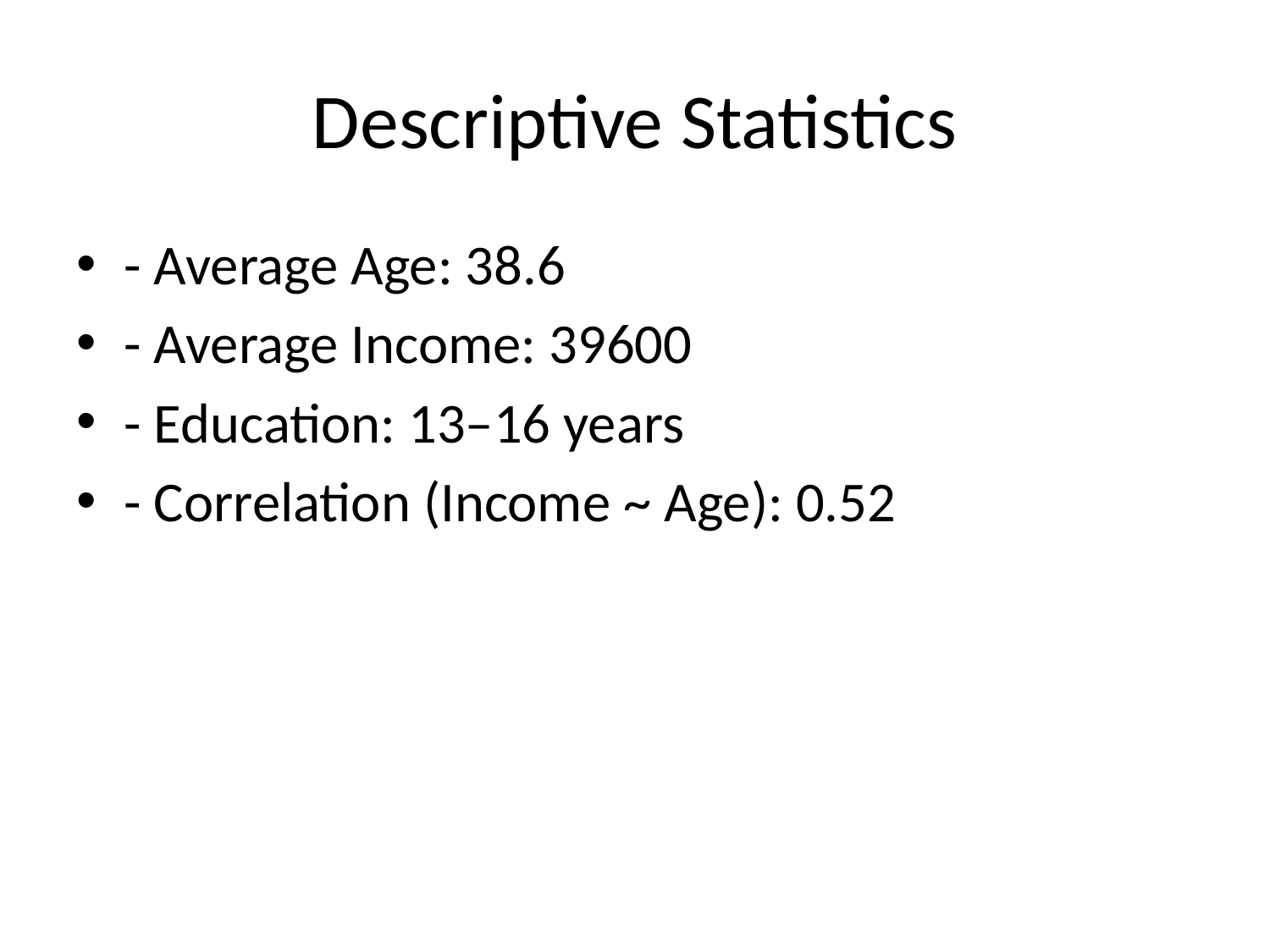

# Descriptive Statistics
- Average Age: 38.6
- Average Income: 39600
- Education: 13–16 years
- Correlation (Income ~ Age): 0.52